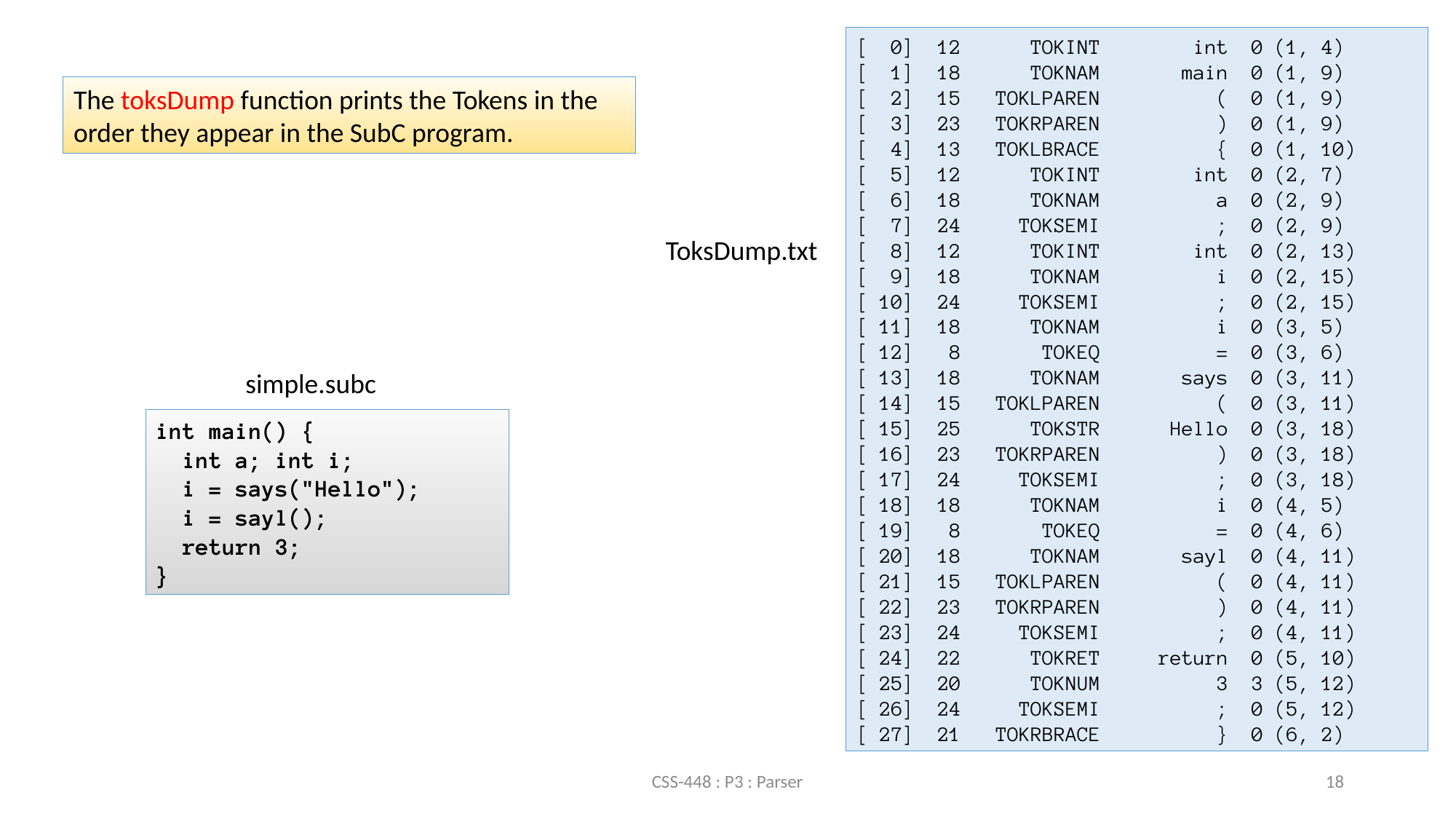

[  0]  12      TOKINT        int  0 (1, 4)
[  1]  18      TOKNAM       main  0 (1, 9)
[  2]  15   TOKLPAREN          (  0 (1, 9)
[  3]  23   TOKRPAREN          )  0 (1, 9)
[  4]  13   TOKLBRACE          {  0 (1, 10)
[  5]  12      TOKINT        int  0 (2, 7)
[  6]  18      TOKNAM          a  0 (2, 9)
[  7]  24     TOKSEMI          ;  0 (2, 9)
[  8]  12      TOKINT        int  0 (2, 13)
[  9]  18      TOKNAM          i  0 (2, 15)
[ 10]  24     TOKSEMI          ;  0 (2, 15)
[ 11]  18      TOKNAM          i  0 (3, 5)
[ 12]   8       TOKEQ          =  0 (3, 6)
[ 13]  18      TOKNAM       says  0 (3, 11)
[ 14]  15   TOKLPAREN          (  0 (3, 11)
[ 15]  25      TOKSTR      Hello  0 (3, 18)
[ 16]  23   TOKRPAREN          )  0 (3, 18)
[ 17]  24     TOKSEMI          ;  0 (3, 18)
[ 18]  18      TOKNAM          i  0 (4, 5)
[ 19]   8       TOKEQ          =  0 (4, 6)
[ 20]  18      TOKNAM       sayl  0 (4, 11)
[ 21]  15   TOKLPAREN          (  0 (4, 11)
[ 22]  23   TOKRPAREN          )  0 (4, 11)
[ 23]  24     TOKSEMI          ;  0 (4, 11)
[ 24]  22      TOKRET     return  0 (5, 10)
[ 25]  20      TOKNUM          3  3 (5, 12)
[ 26]  24     TOKSEMI          ;  0 (5, 12)
[ 27]  21   TOKRBRACE          }  0 (6, 2)
The toksDump function prints the Tokens in the order they appear in the SubC program.
ToksDump.txt
simple.subc
int main() {
  int a; int i;
  i = says("Hello");
  i = sayl();
  return 3;
}
CSS-448 : P3 : Parser
18